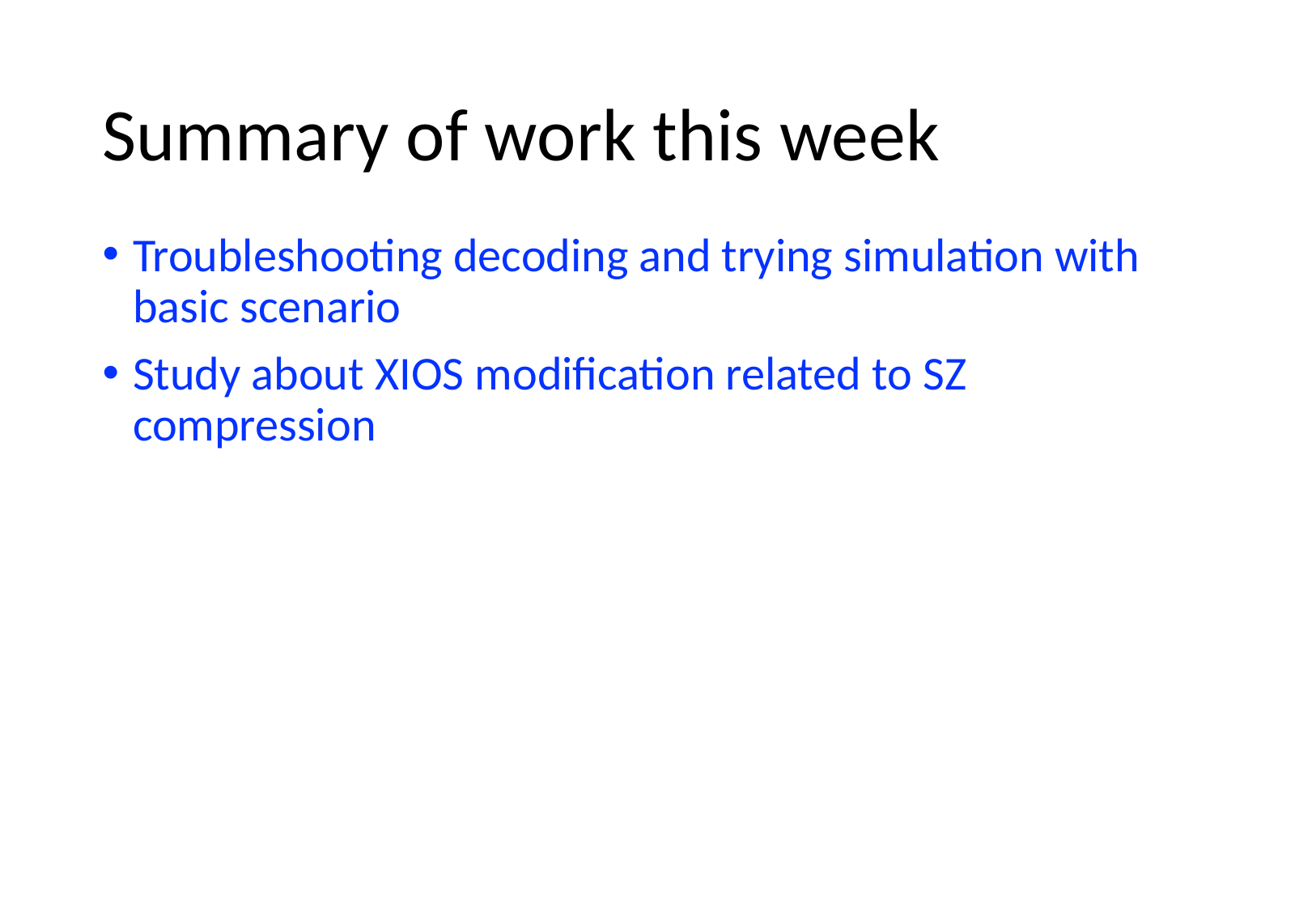

# Summary of work this week
Troubleshooting decoding and trying simulation with basic scenario
Study about XIOS modification related to SZ compression